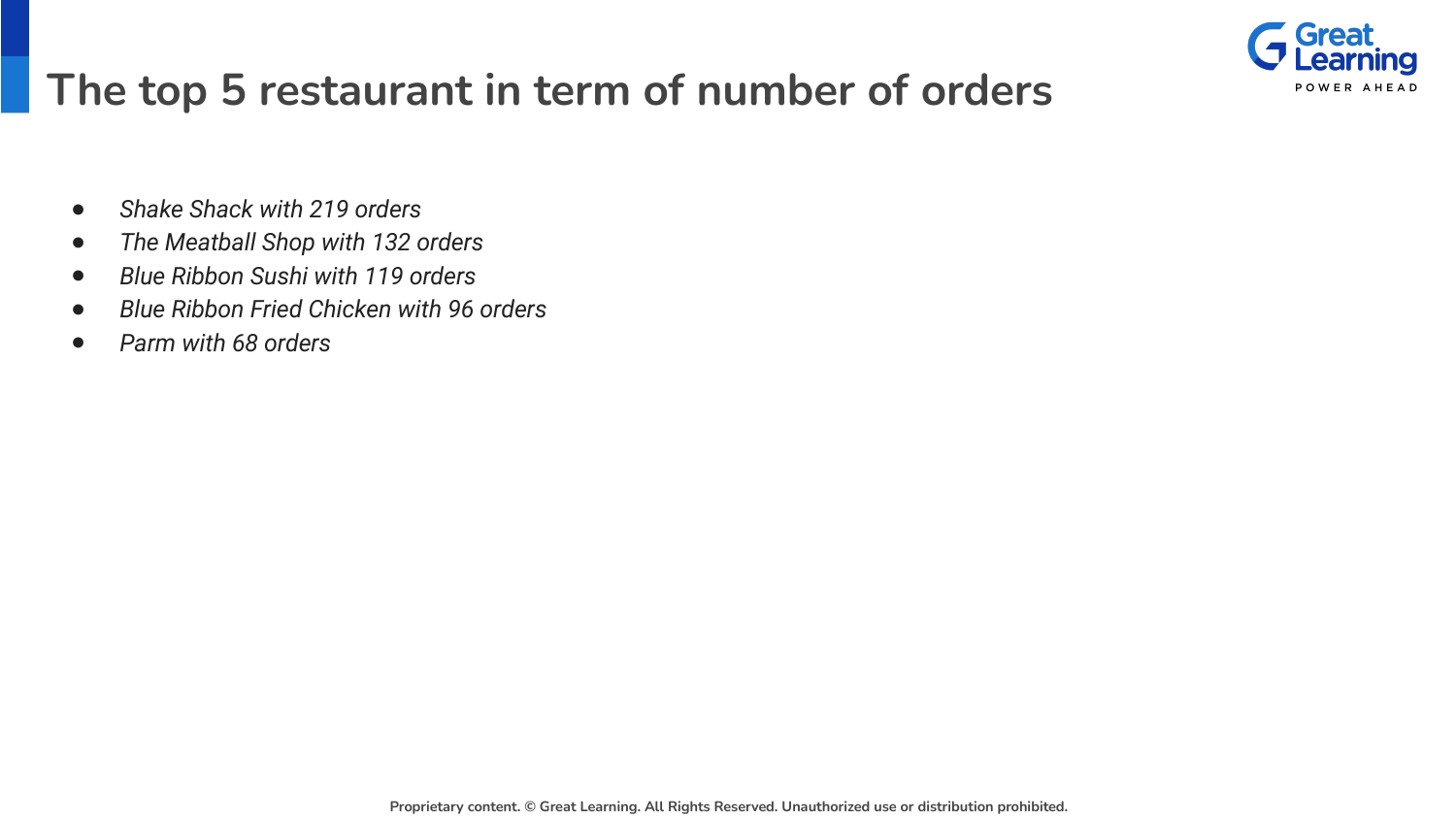

# The top 5 restaurant in term of number of orders

Shake Shack with 219 orders
The Meatball Shop with 132 orders
Blue Ribbon Sushi with 119 orders
Blue Ribbon Fried Chicken with 96 orders
Parm with 68 orders